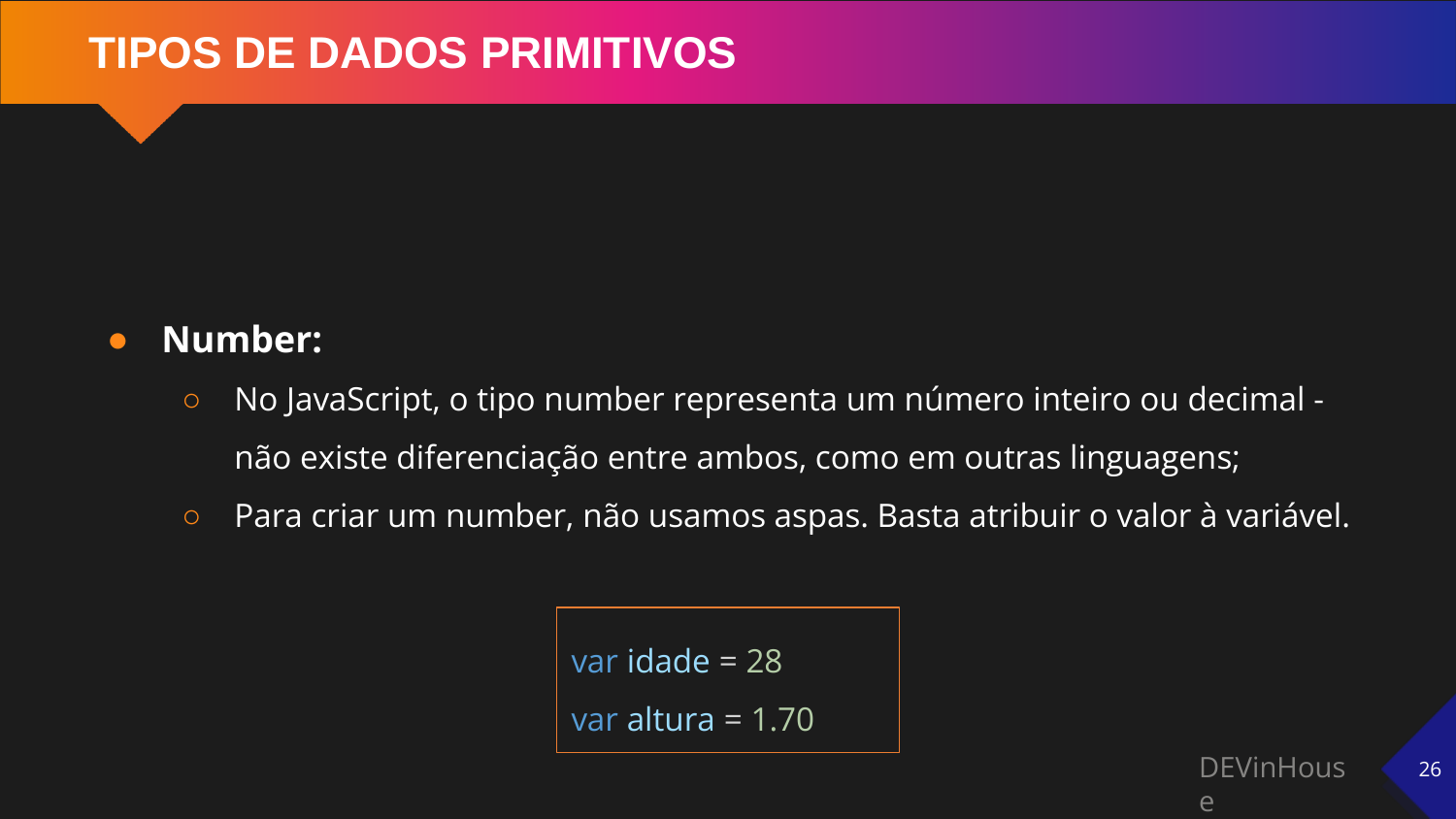

# TIPOS DE DADOS PRIMITIVOS
Number:
No JavaScript, o tipo number representa um número inteiro ou decimal - não existe diferenciação entre ambos, como em outras linguagens;
Para criar um number, não usamos aspas. Basta atribuir o valor à variável.
var idade = 28
var altura = 1.70
26